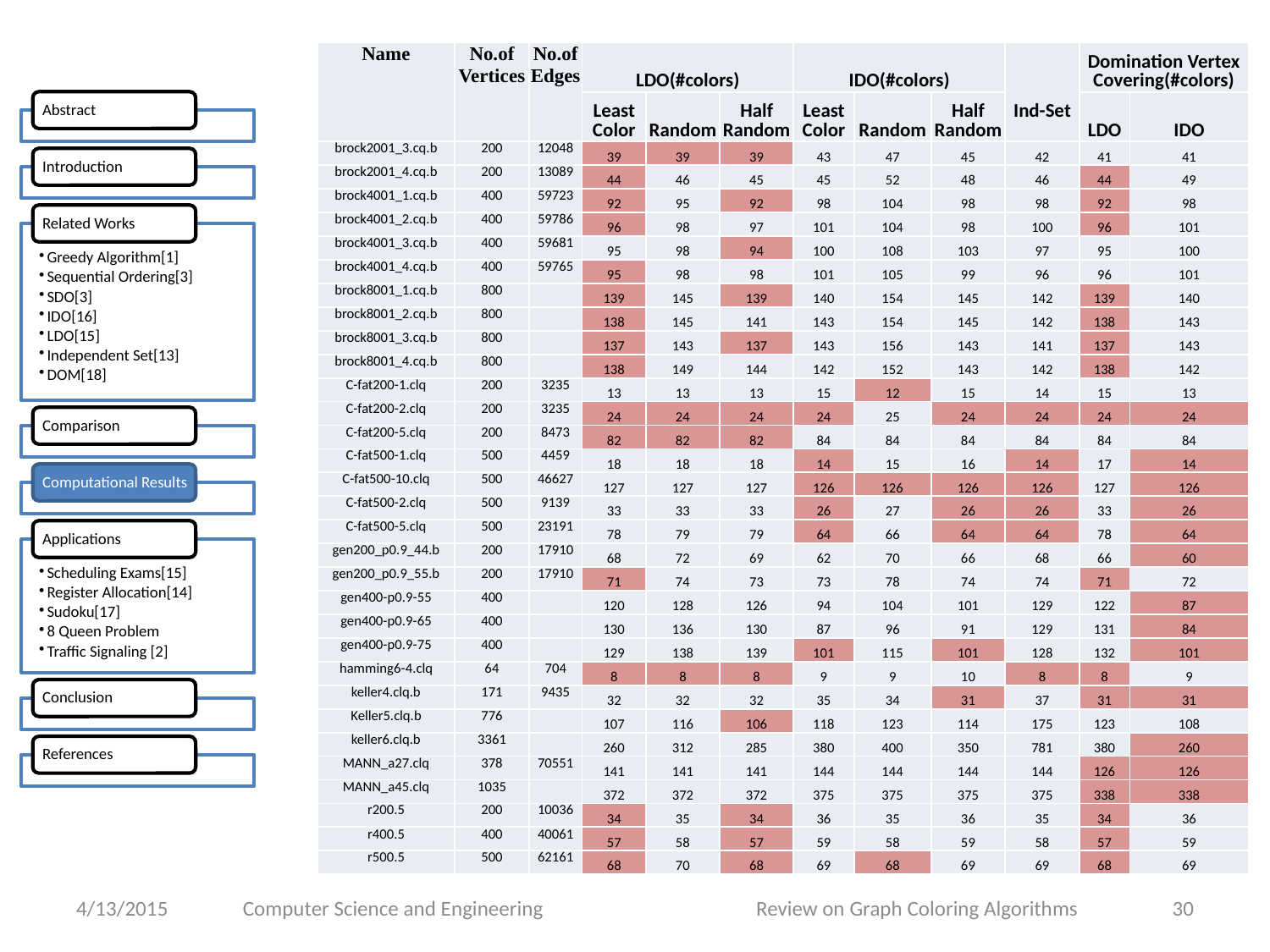

| Name | No.of Vertices | No.of Edges | LDO(#colors) |  |  | IDO(#colors) |  |  | Ind-Set | Domination Vertex Covering(#colors) |  |
| --- | --- | --- | --- | --- | --- | --- | --- | --- | --- | --- | --- |
|  |  |  | Least Color | Random | Half Random | Least Color | Random | Half Random |  | LDO | IDO |
| brock2001\_3.cq.b | 200 | 12048 | 39 | 39 | 39 | 43 | 47 | 45 | 42 | 41 | 41 |
| brock2001\_4.cq.b | 200 | 13089 | 44 | 46 | 45 | 45 | 52 | 48 | 46 | 44 | 49 |
| brock4001\_1.cq.b | 400 | 59723 | 92 | 95 | 92 | 98 | 104 | 98 | 98 | 92 | 98 |
| brock4001\_2.cq.b | 400 | 59786 | 96 | 98 | 97 | 101 | 104 | 98 | 100 | 96 | 101 |
| brock4001\_3.cq.b | 400 | 59681 | 95 | 98 | 94 | 100 | 108 | 103 | 97 | 95 | 100 |
| brock4001\_4.cq.b | 400 | 59765 | 95 | 98 | 98 | 101 | 105 | 99 | 96 | 96 | 101 |
| brock8001\_1.cq.b | 800 |  | 139 | 145 | 139 | 140 | 154 | 145 | 142 | 139 | 140 |
| brock8001\_2.cq.b | 800 |  | 138 | 145 | 141 | 143 | 154 | 145 | 142 | 138 | 143 |
| brock8001\_3.cq.b | 800 |  | 137 | 143 | 137 | 143 | 156 | 143 | 141 | 137 | 143 |
| brock8001\_4.cq.b | 800 |  | 138 | 149 | 144 | 142 | 152 | 143 | 142 | 138 | 142 |
| C-fat200-1.clq | 200 | 3235 | 13 | 13 | 13 | 15 | 12 | 15 | 14 | 15 | 13 |
| C-fat200-2.clq | 200 | 3235 | 24 | 24 | 24 | 24 | 25 | 24 | 24 | 24 | 24 |
| C-fat200-5.clq | 200 | 8473 | 82 | 82 | 82 | 84 | 84 | 84 | 84 | 84 | 84 |
| C-fat500-1.clq | 500 | 4459 | 18 | 18 | 18 | 14 | 15 | 16 | 14 | 17 | 14 |
| C-fat500-10.clq | 500 | 46627 | 127 | 127 | 127 | 126 | 126 | 126 | 126 | 127 | 126 |
| C-fat500-2.clq | 500 | 9139 | 33 | 33 | 33 | 26 | 27 | 26 | 26 | 33 | 26 |
| C-fat500-5.clq | 500 | 23191 | 78 | 79 | 79 | 64 | 66 | 64 | 64 | 78 | 64 |
| gen200\_p0.9\_44.b | 200 | 17910 | 68 | 72 | 69 | 62 | 70 | 66 | 68 | 66 | 60 |
| gen200\_p0.9\_55.b | 200 | 17910 | 71 | 74 | 73 | 73 | 78 | 74 | 74 | 71 | 72 |
| gen400-p0.9-55 | 400 |  | 120 | 128 | 126 | 94 | 104 | 101 | 129 | 122 | 87 |
| gen400-p0.9-65 | 400 |  | 130 | 136 | 130 | 87 | 96 | 91 | 129 | 131 | 84 |
| gen400-p0.9-75 | 400 |  | 129 | 138 | 139 | 101 | 115 | 101 | 128 | 132 | 101 |
| hamming6-4.clq | 64 | 704 | 8 | 8 | 8 | 9 | 9 | 10 | 8 | 8 | 9 |
| keller4.clq.b | 171 | 9435 | 32 | 32 | 32 | 35 | 34 | 31 | 37 | 31 | 31 |
| Keller5.clq.b | 776 |  | 107 | 116 | 106 | 118 | 123 | 114 | 175 | 123 | 108 |
| keller6.clq.b | 3361 |  | 260 | 312 | 285 | 380 | 400 | 350 | 781 | 380 | 260 |
| MANN\_a27.clq | 378 | 70551 | 141 | 141 | 141 | 144 | 144 | 144 | 144 | 126 | 126 |
| MANN\_a45.clq | 1035 |  | 372 | 372 | 372 | 375 | 375 | 375 | 375 | 338 | 338 |
| r200.5 | 200 | 10036 | 34 | 35 | 34 | 36 | 35 | 36 | 35 | 34 | 36 |
| r400.5 | 400 | 40061 | 57 | 58 | 57 | 59 | 58 | 59 | 58 | 57 | 59 |
| r500.5 | 500 | 62161 | 68 | 70 | 68 | 69 | 68 | 69 | 69 | 68 | 69 |
Abstract
Introduction
Greedy Algorithm[1]
Sequential Ordering[3]
SDO[3]
IDO[16]
LDO[15]
Independent Set[13]
DOM[18]
Related Works
Comparison
Computational Results
Scheduling Exams[15]
Register Allocation[14]
Sudoku[17]
8 Queen Problem
Traffic Signaling [2]
Applications
Conclusion
References
4/13/2015
Computer Science and Engineering                                            Review on Graph Coloring Algorithms
30